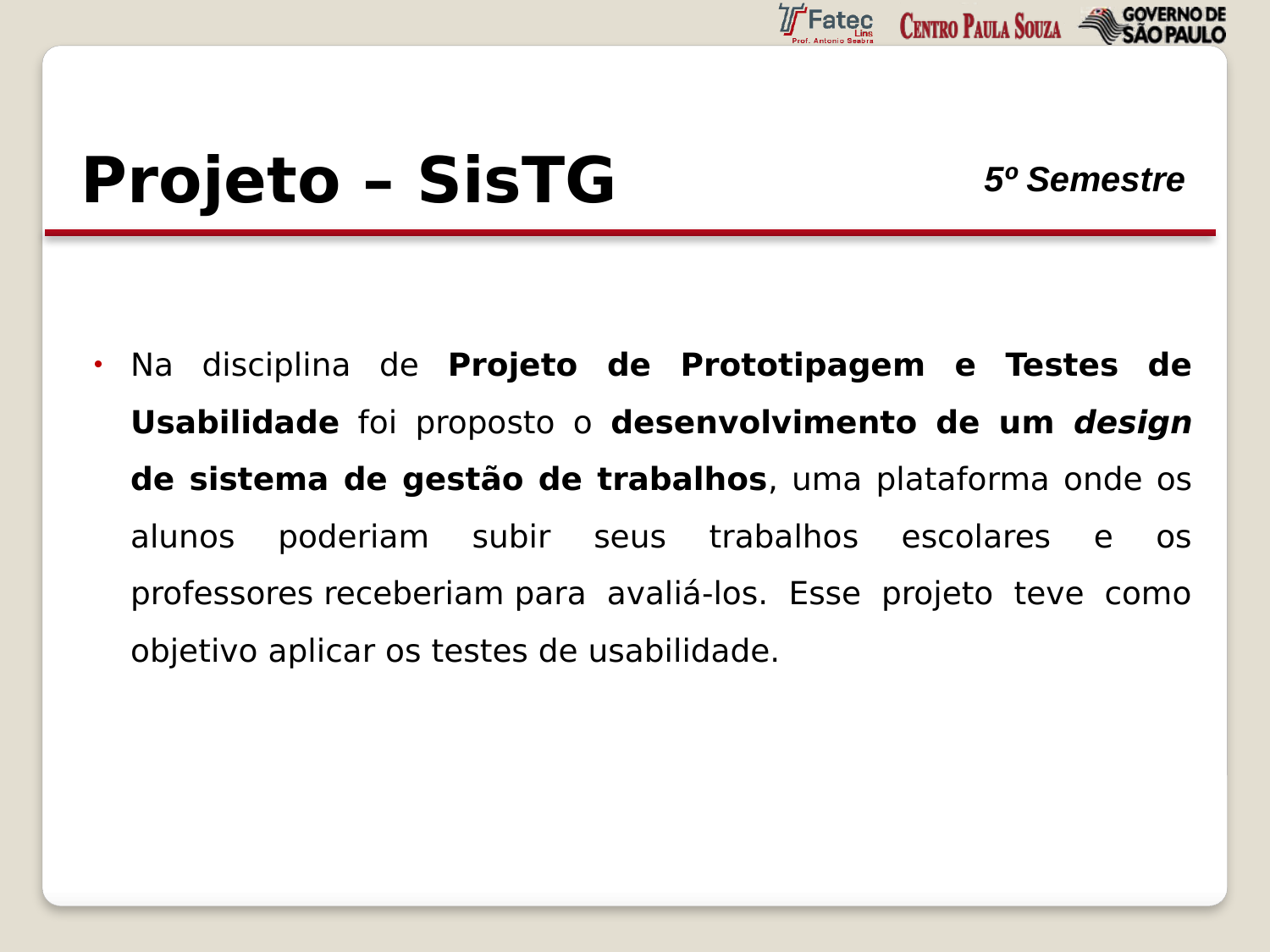

# Projeto – SisTG
5º Semestre
Na disciplina de Projeto de Prototipagem e Testes de Usabilidade foi proposto o desenvolvimento de um design de sistema de gestão de trabalhos, uma plataforma onde os alunos poderiam subir seus trabalhos escolares e os professores receberiam para avaliá-los. Esse projeto teve como objetivo aplicar os testes de usabilidade.